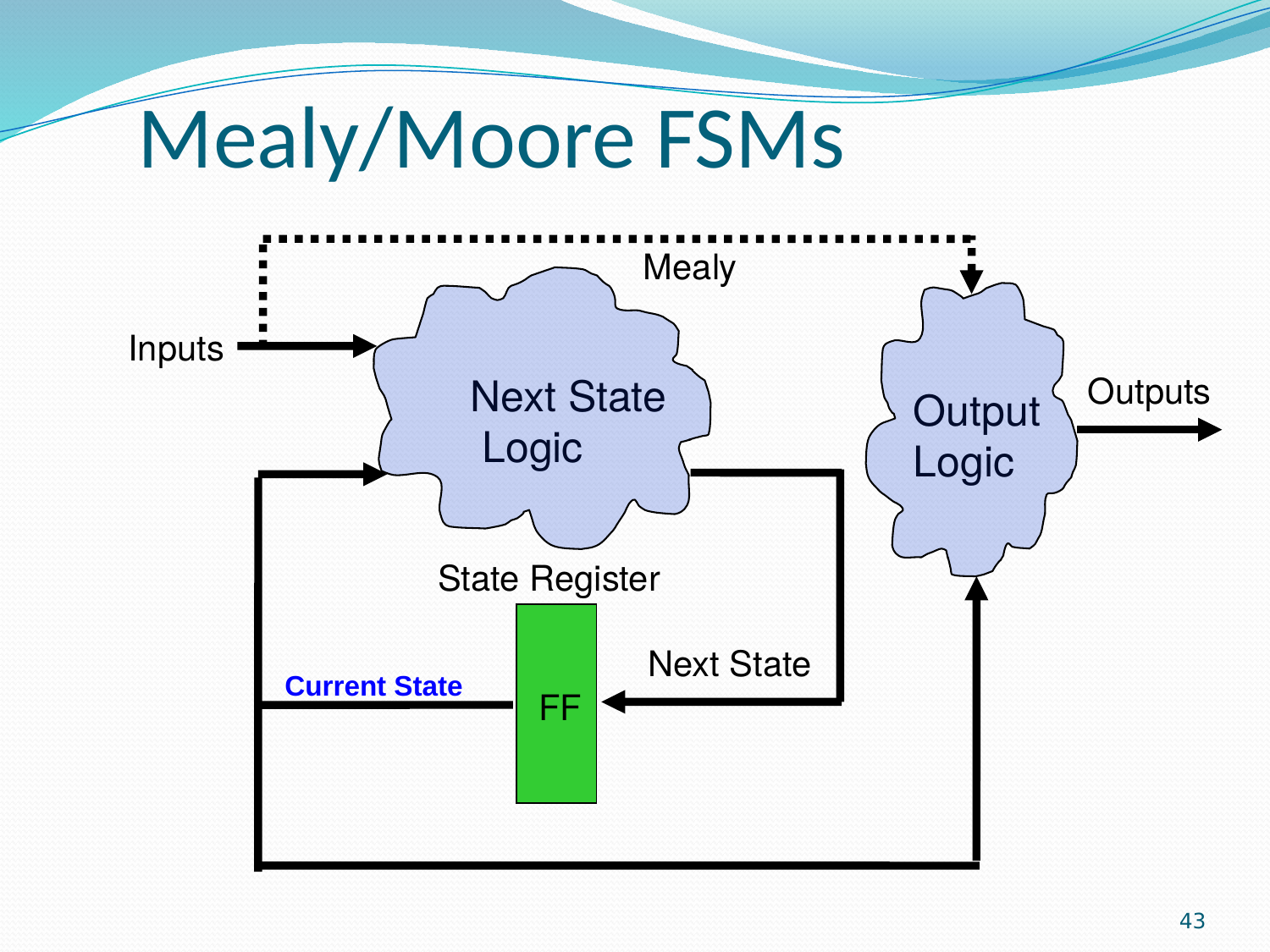

# Mealy/Moore FSMs

Mealy

Inputs

Next State
 Logic
Outputs
Output
Logic

State Register

Next State
Current State
FF

43